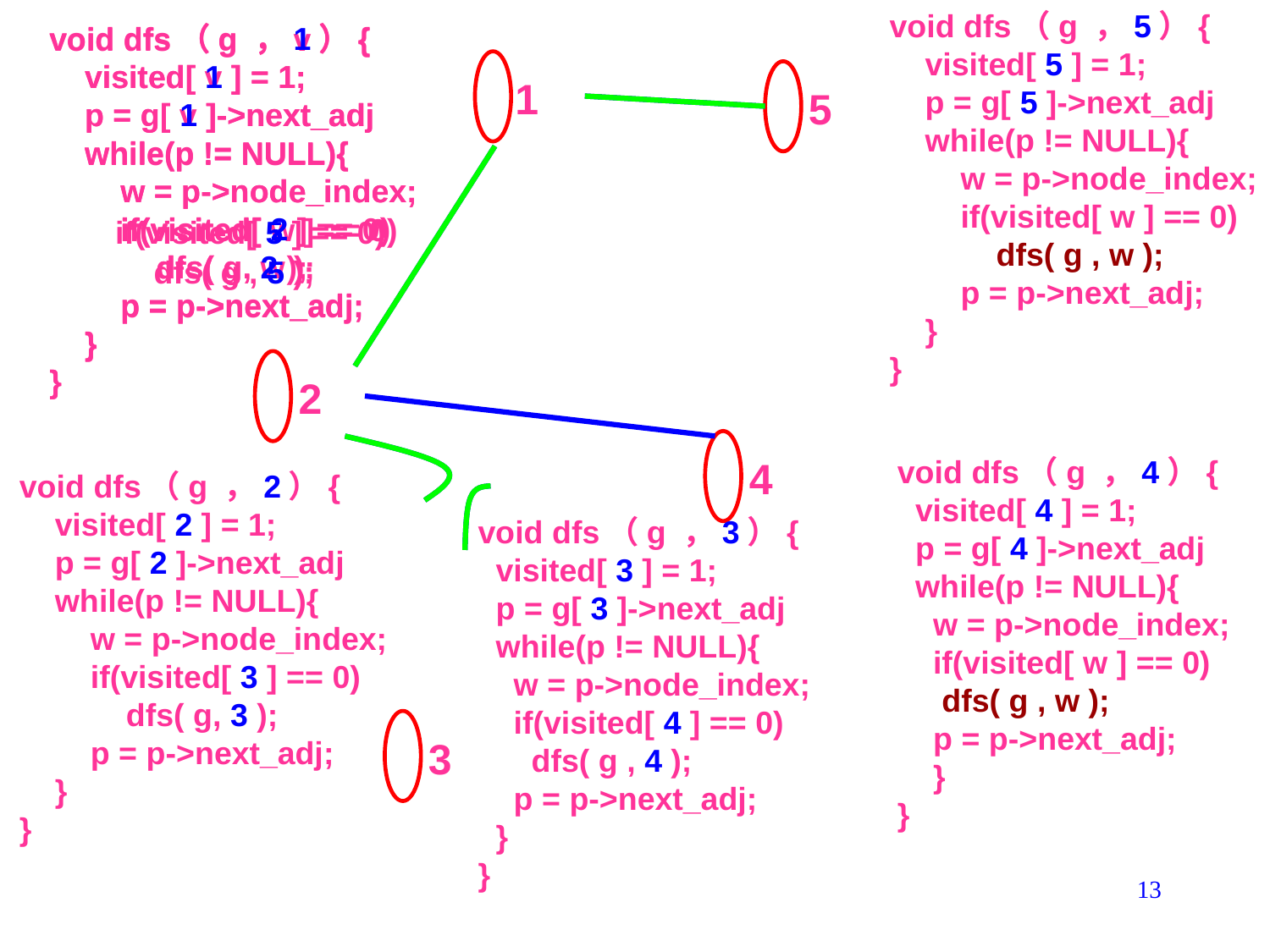

void dfs（g ，5）{
    visited[ 5 ] = 1;
    p = g[ 5 ]->next_adj
    while(p != NULL){
        w = p->node_index;
        if(visited[ w ] == 0)
            dfs( g , w );
        p = p->next_adj;
    }
}
void dfs（g ，1）{
    visited[ 1 ] = 1;
    p = g[ 1 ]->next_adj
    while(p != NULL){
        w = p->node_index;
        if(visited[ 2 ] == 0)
            dfs( g, 2 );
        p = p->next_adj;
    }
}
void dfs（g ，v）{
    visited[ v ] = 1;
    p = g[ v ]->next_adj
    while(p != NULL){
        w = p->node_index;
        if(visited[ w ] == 0)
            dfs( g, w );
        p = p->next_adj;
    }
}

1

5

if(visited[ 5 ] == 0)
dfs( g , 5 );

2

4

void dfs（g ，4）{
  visited[ 4 ] = 1;
  p = g[ 4 ]->next_adj
  while(p != NULL){
    w = p->node_index;
    if(visited[ w ] == 0)
     dfs( g , w );
    p = p->next_adj;
    }
}
void dfs（g ，2）{
    visited[ 2 ] = 1;
    p = g[ 2 ]->next_adj
    while(p != NULL){
        w = p->node_index;
        if(visited[ 3 ] == 0)
            dfs( g, 3 );
        p = p->next_adj;
    }
}

void dfs（g ，3）{
  visited[ 3 ] = 1;
  p = g[ 3 ]->next_adj
  while(p != NULL){
    w = p->node_index;
    if(visited[ 4 ] == 0)
      dfs( g , 4 );
    p = p->next_adj;
  }
}

3
13